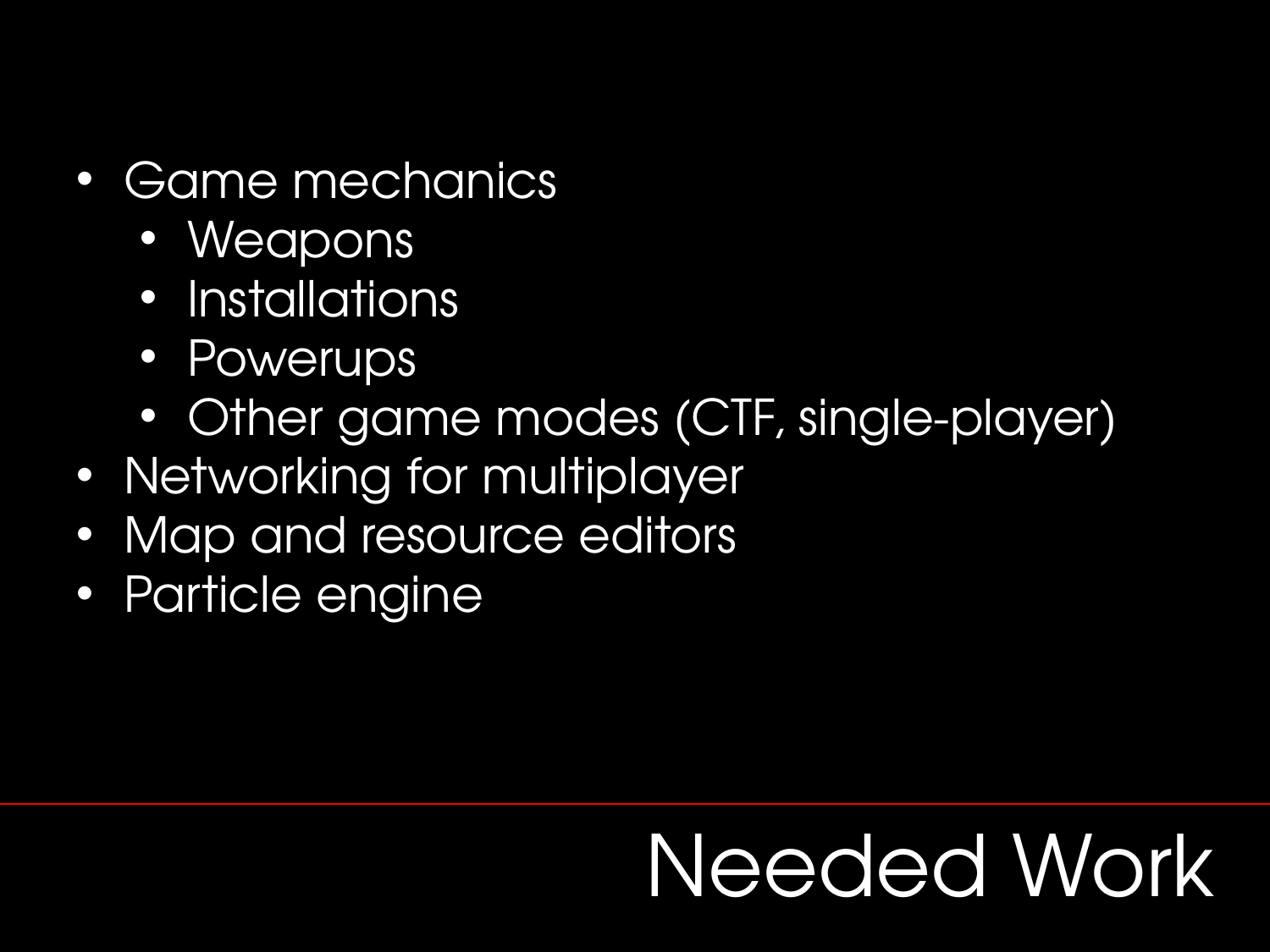

Game mechanics
Weapons
Installations
Powerups
Other game modes (CTF, single-player)
Networking for multiplayer
Map and resource editors
Particle engine

Needed Work